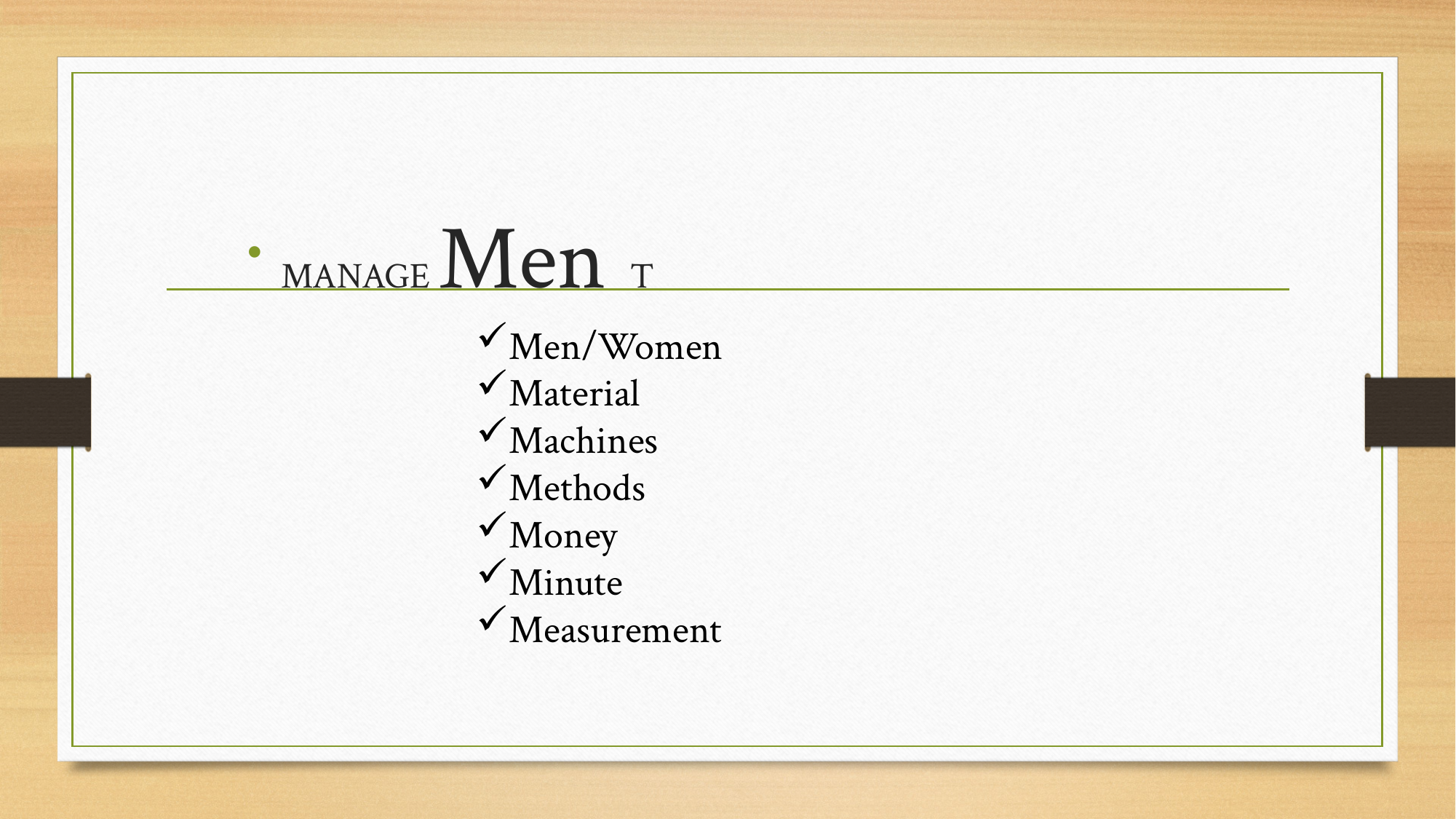

MANAGE Men   T
Men/Women
Material
Machines
Methods
Money
Minute
Measurement